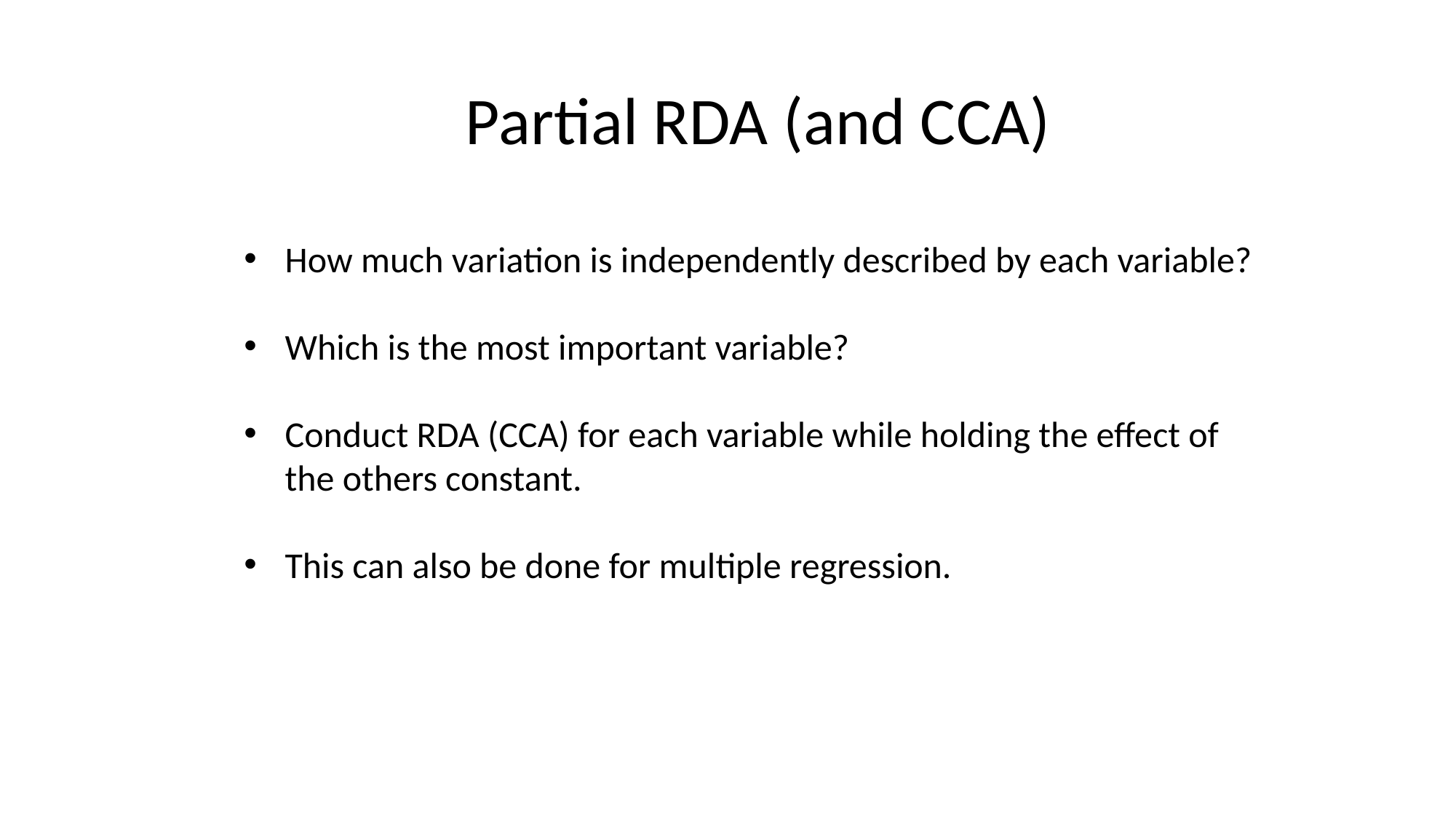

# Partial RDA (and CCA)
How much variation is independently described by each variable?

Which is the most important variable?

Conduct RDA (CCA) for each variable while holding the effect of
     the others constant.

This can also be done for multiple regression.